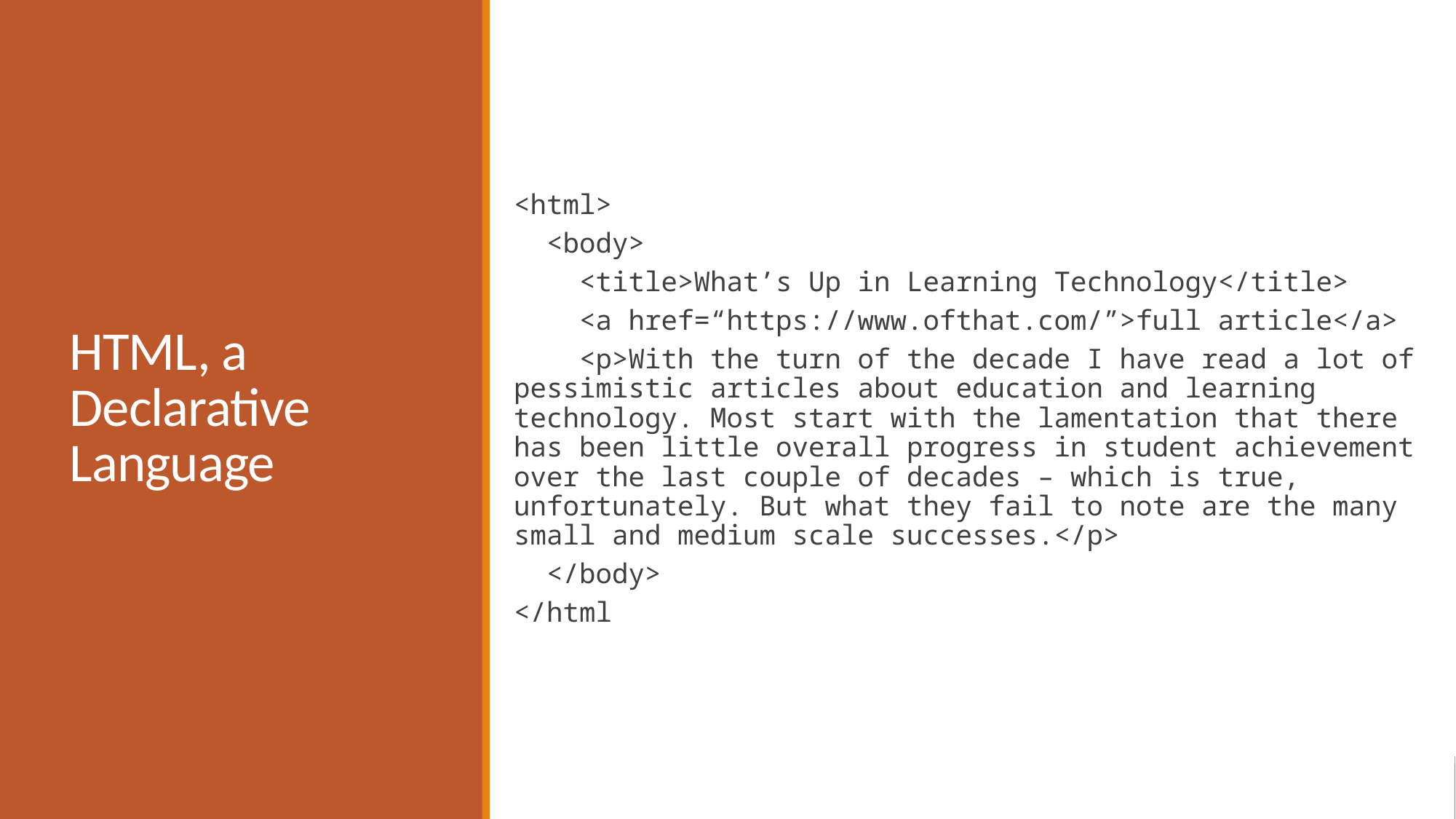

HTML, a Declarative Language
<html>
  <body>
    <title>What’s Up in Learning Technology</title>
    <a href=“https://www.ofthat.com/”>full article</a>
    <p>With the turn of the decade I have read a lot of pessimistic articles about education and learning technology. Most start with the lamentation that there has been little overall progress in student achievement over the last couple of decades – which is true, unfortunately. But what they fail to note are the many small and medium scale successes.</p>
  </body>
</html